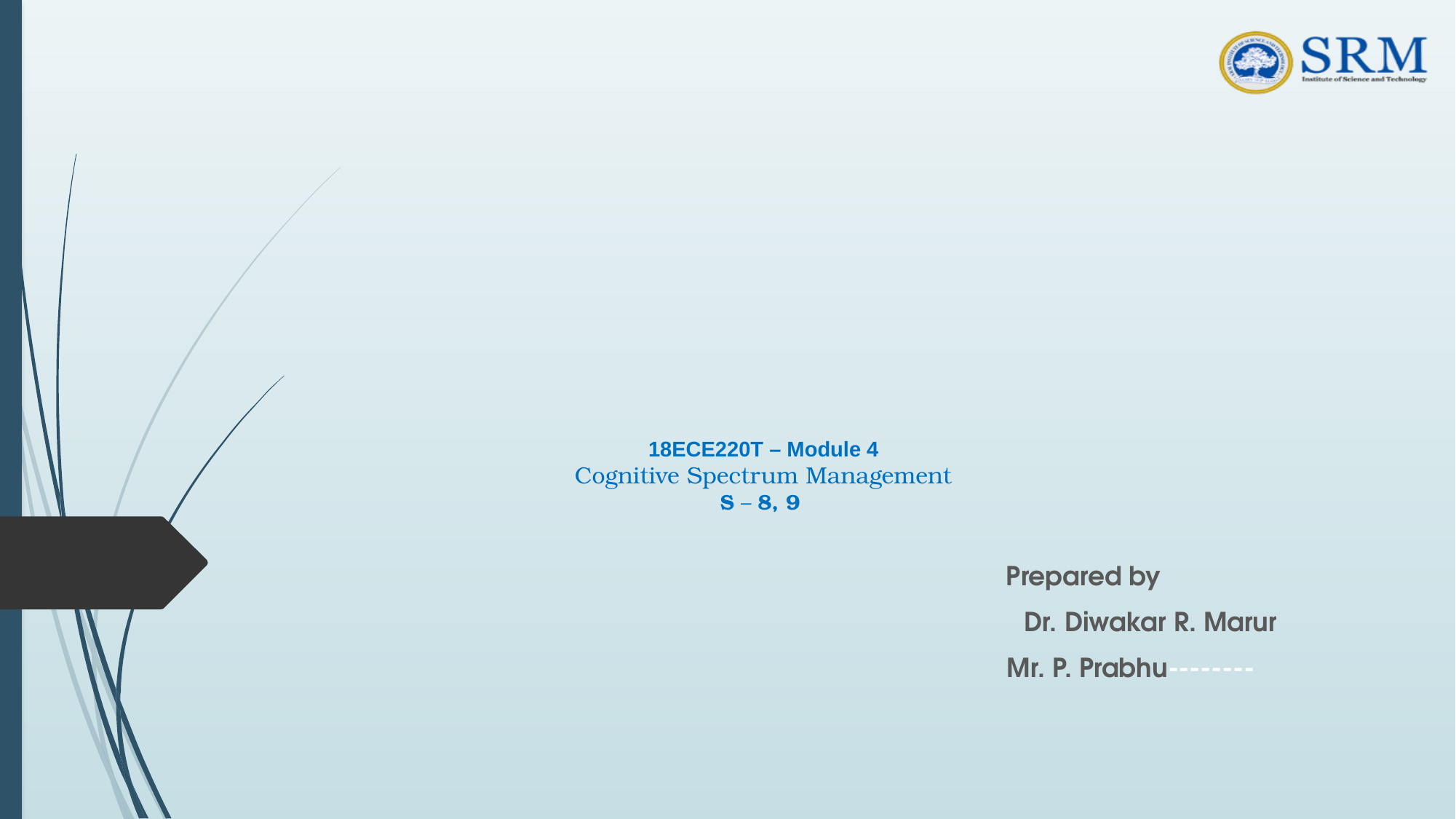

# 18ECE220T – Module 4 Cognitive Spectrum Management S – 8, 9
                                                                                        Prepared by
 Dr. Diwakar R. Marur
Mr. P. Prabhu--------